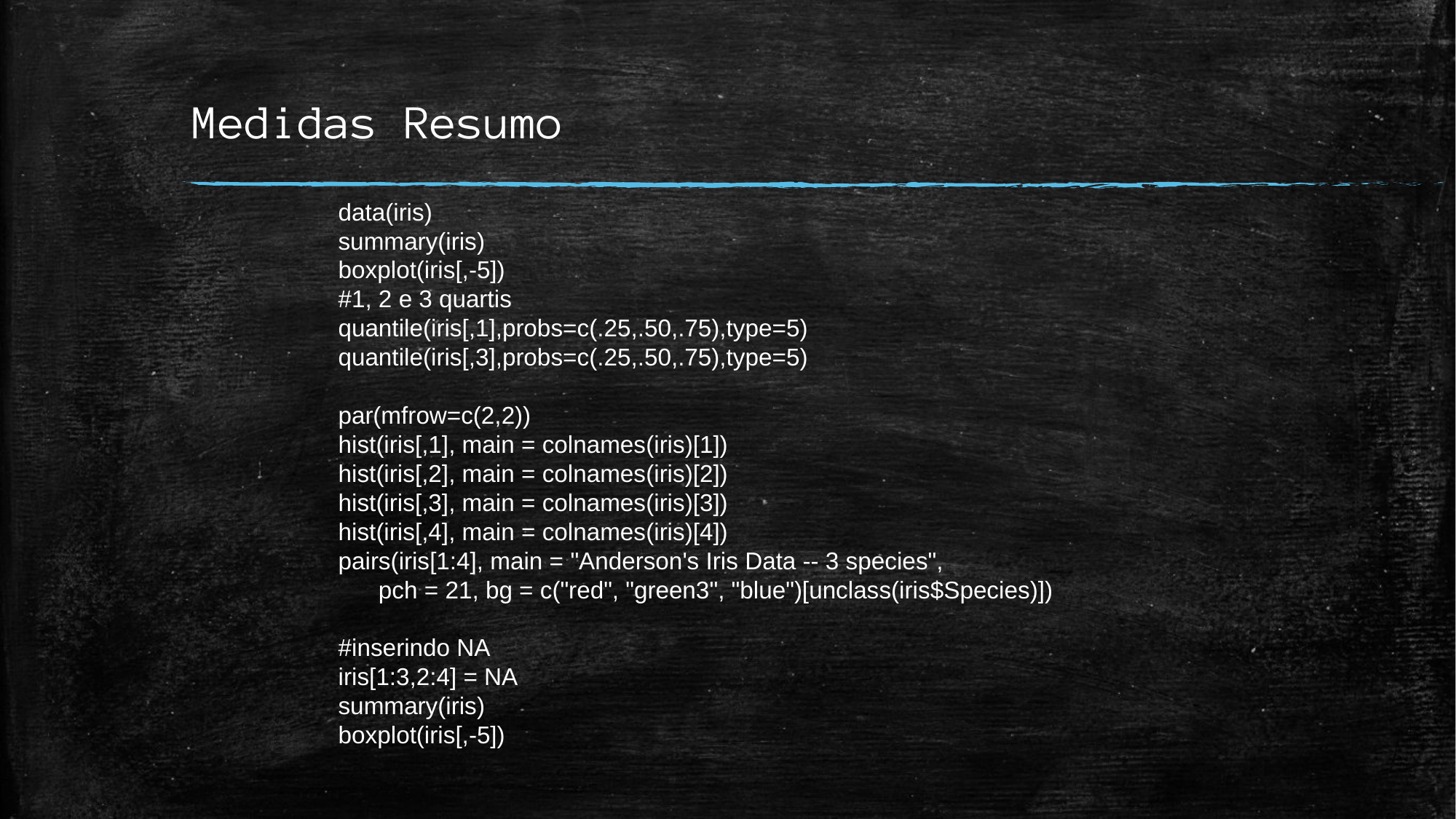

# Medidas Resumo
data(iris)
summary(iris)
boxplot(iris[,-5])
#1, 2 e 3 quartis
quantile(iris[,1],probs=c(.25,.50,.75),type=5)
quantile(iris[,3],probs=c(.25,.50,.75),type=5)

par(mfrow=c(2,2))
hist(iris[,1], main = colnames(iris)[1])
hist(iris[,2], main = colnames(iris)[2])
hist(iris[,3], main = colnames(iris)[3])
hist(iris[,4], main = colnames(iris)[4])
pairs(iris[1:4], main = "Anderson's Iris Data -- 3 species",
      pch = 21, bg = c("red", "green3", "blue")[unclass(iris$Species)])

#inserindo NA
iris[1:3,2:4] = NA
summary(iris)
boxplot(iris[,-5])